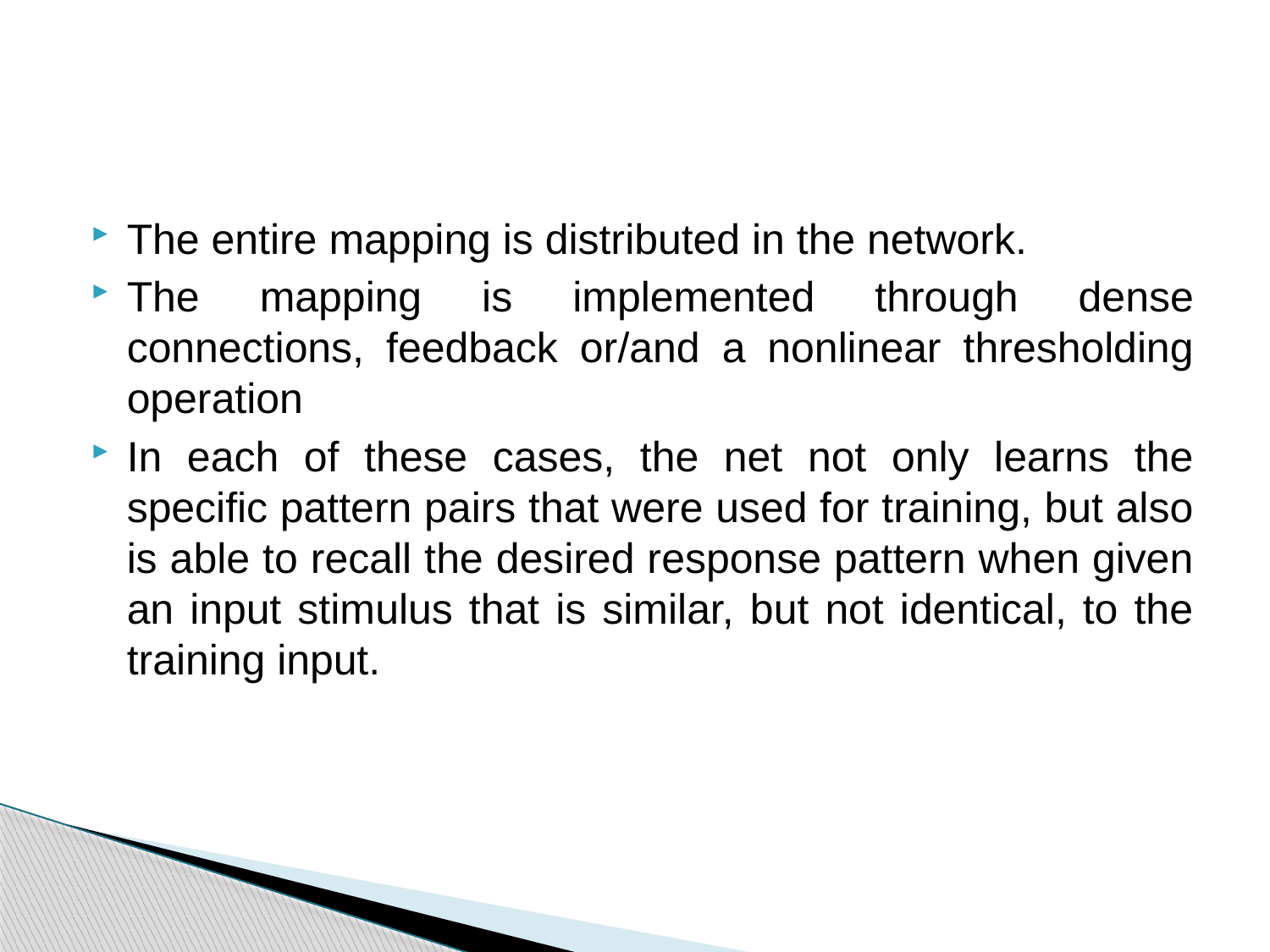

The entire mapping is distributed in the network.
The mapping is implemented through dense connections, feedback or/and a nonlinear thresholding operation
In each of these cases, the net not only learns the specific pattern pairs that were used for training, but also is able to recall the desired response pattern when given an input stimulus that is similar, but not identical, to the training input.